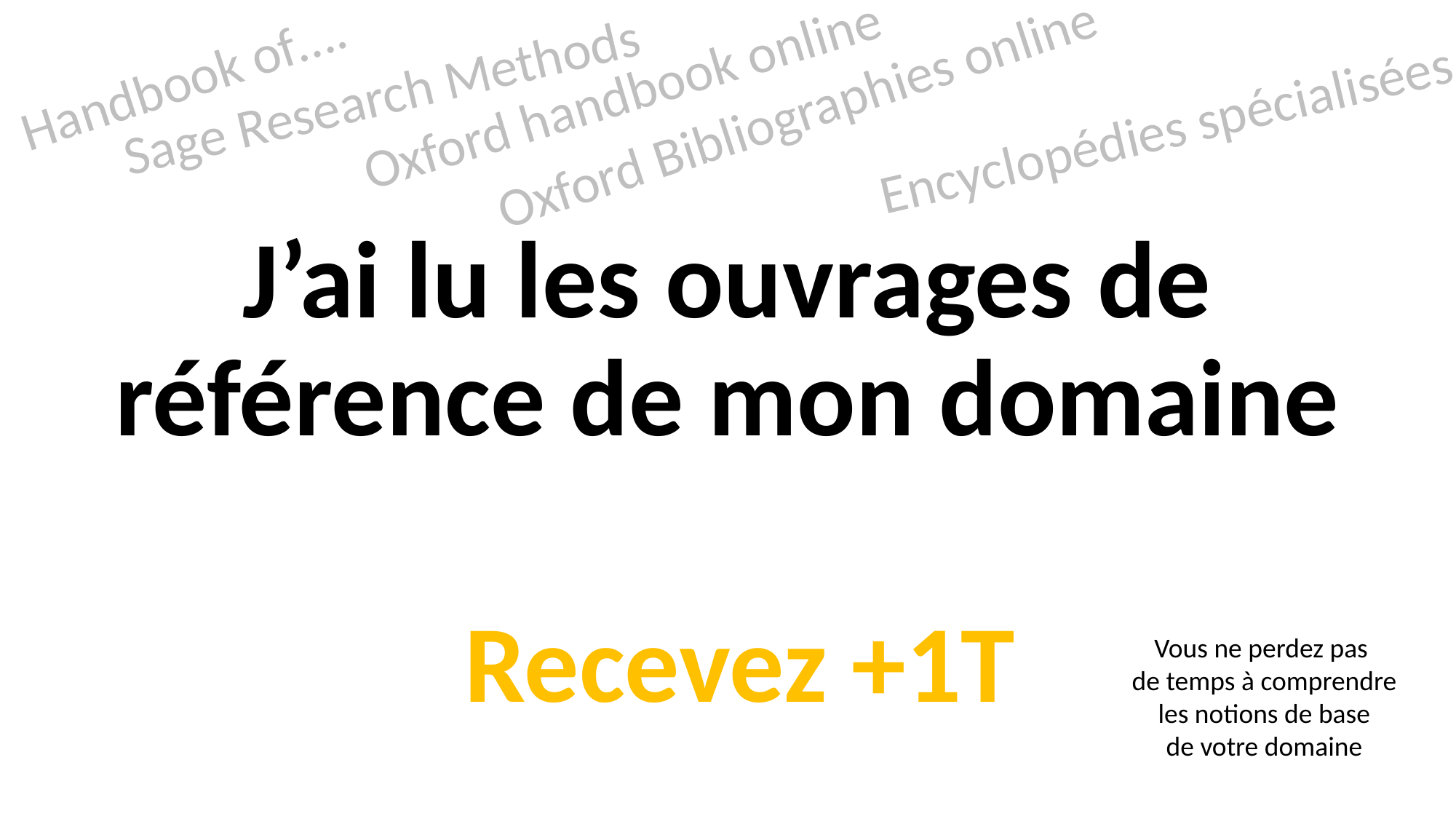

Handbook of….
Oxford handbook online
Sage Research Methods
Oxford Bibliographies online
Encyclopédies spécialisées
J’ai lu les ouvrages de référence de mon domaine

 Recevez +1T
Vous ne perdez pas
de temps à comprendre
les notions de base
de votre domaine